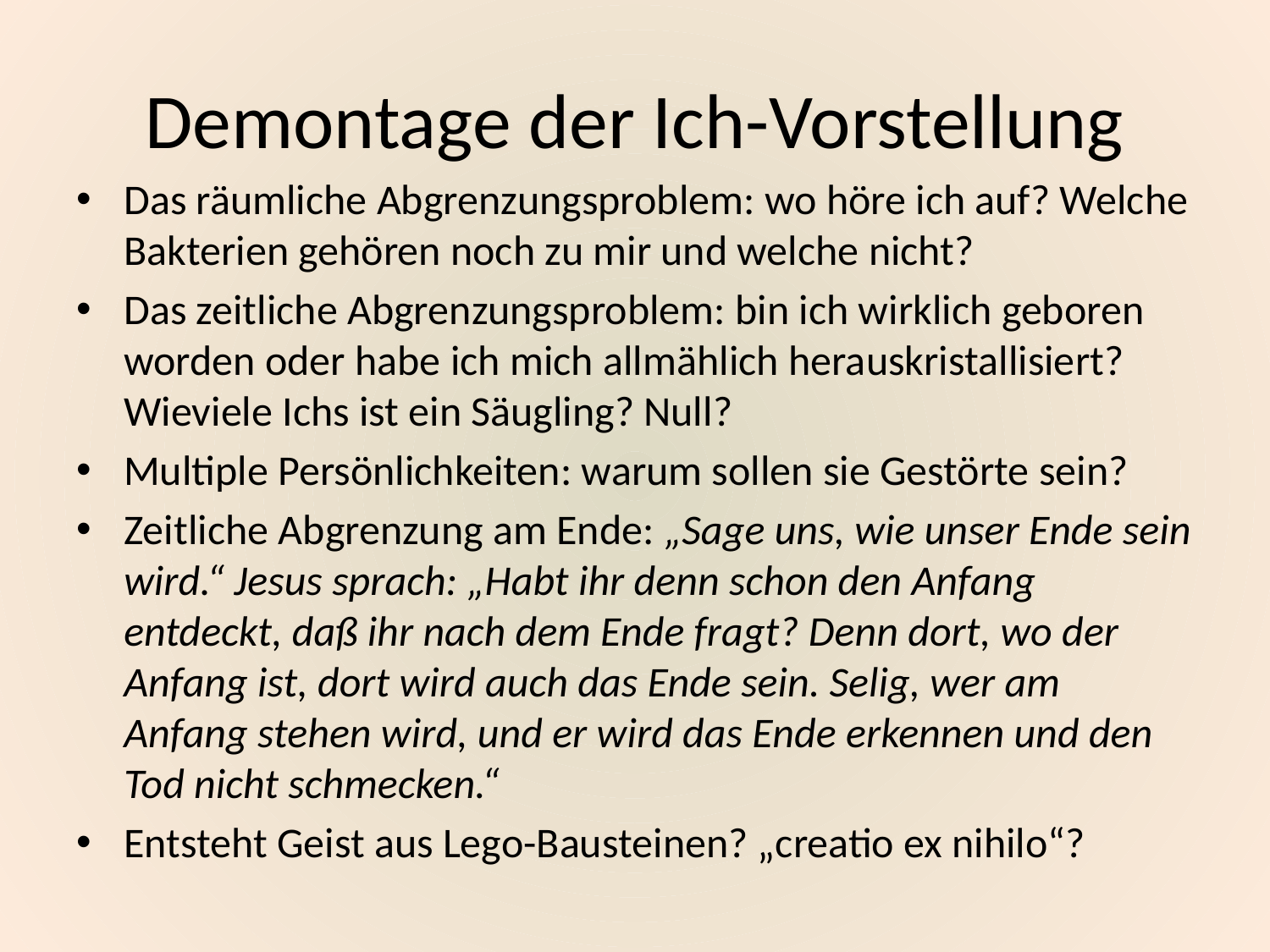

# Demontage der Ich-Vorstellung
Das räumliche Abgrenzungsproblem: wo höre ich auf? Welche Bakterien gehören noch zu mir und welche nicht?
Das zeitliche Abgrenzungsproblem: bin ich wirklich geboren worden oder habe ich mich allmählich herauskristallisiert? Wieviele Ichs ist ein Säugling? Null?
Multiple Persönlichkeiten: warum sollen sie Gestörte sein?
Zeitliche Abgrenzung am Ende: „Sage uns, wie unser Ende sein wird.“ Jesus sprach: „Habt ihr denn schon den Anfang entdeckt, daß ihr nach dem Ende fragt? Denn dort, wo der Anfang ist, dort wird auch das Ende sein. Selig, wer am Anfang stehen wird, und er wird das Ende erkennen und den
Tod nicht schmecken.“
Entsteht Geist aus Lego-Bausteinen? „creatio ex nihilo“?